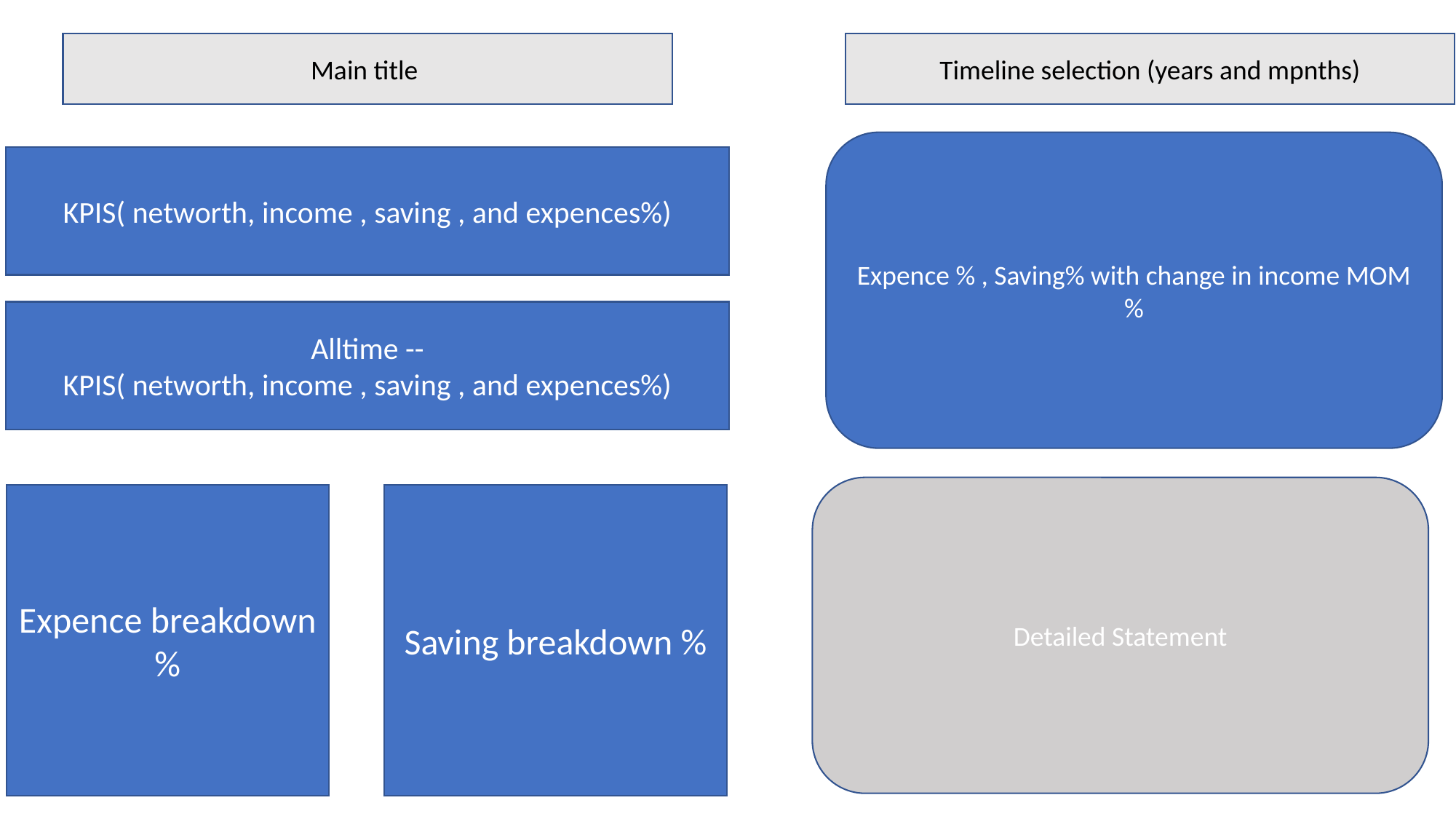

Main title
Timeline selection (years and mpnths)
Expence % , Saving% with change in income MOM%
KPIS( networth, income , saving , and expences%)

Alltime --
KPIS( networth, income , saving , and expences%)
Detailed Statement
Saving breakdown %
Expence breakdown %